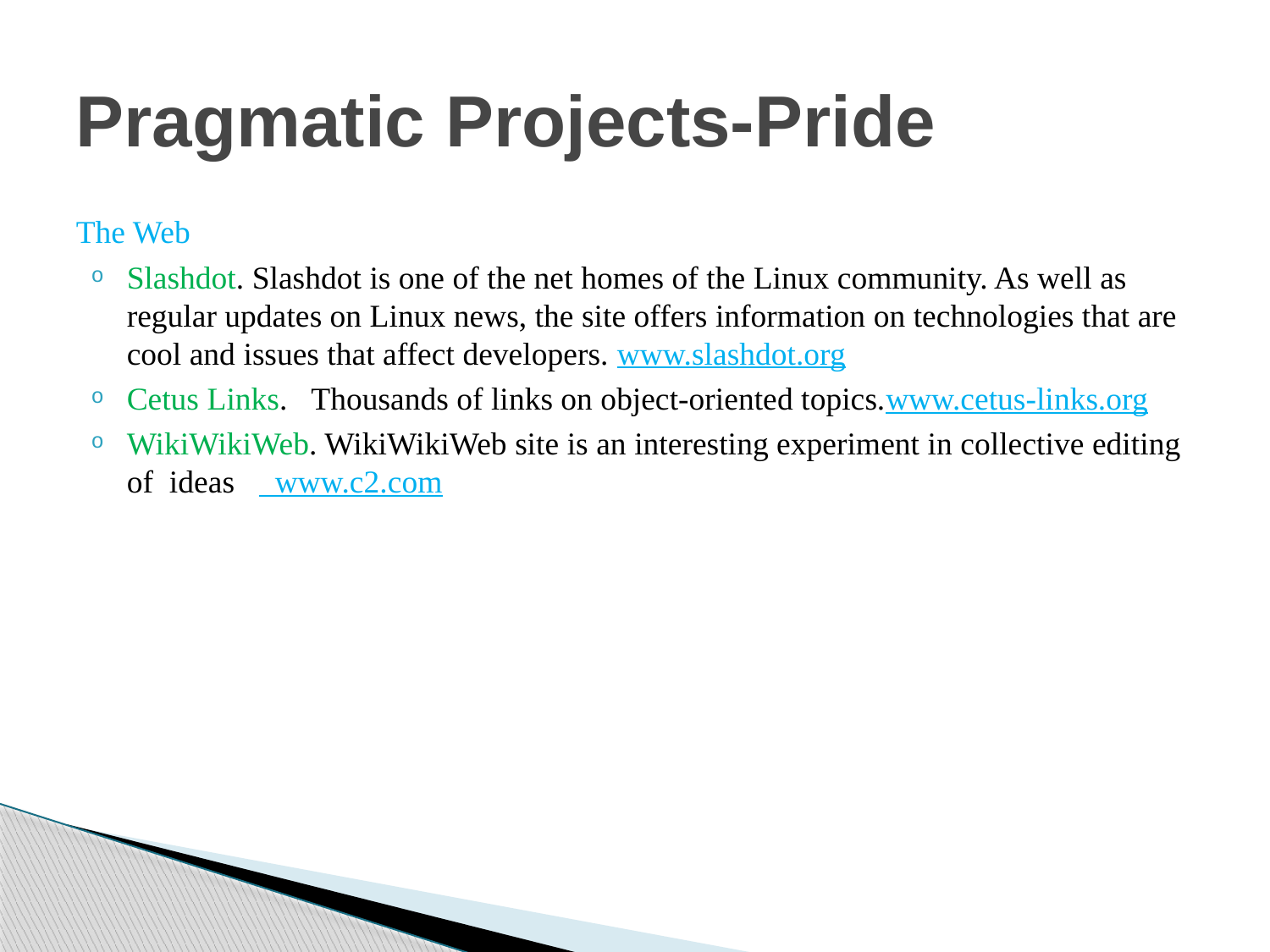

# Pragmatic Projects-Pride
The Web
Slashdot. Slashdot is one of the net homes of the Linux community. As well as regular updates on Linux news, the site offers information on technologies that are cool and issues that affect developers. www.slashdot.org
Cetus Links.   Thousands of links on object-oriented topics.www.cetus-links.org
WikiWikiWeb. WikiWikiWeb site is an interesting experiment in collective editing of  ideas     www.c2.com